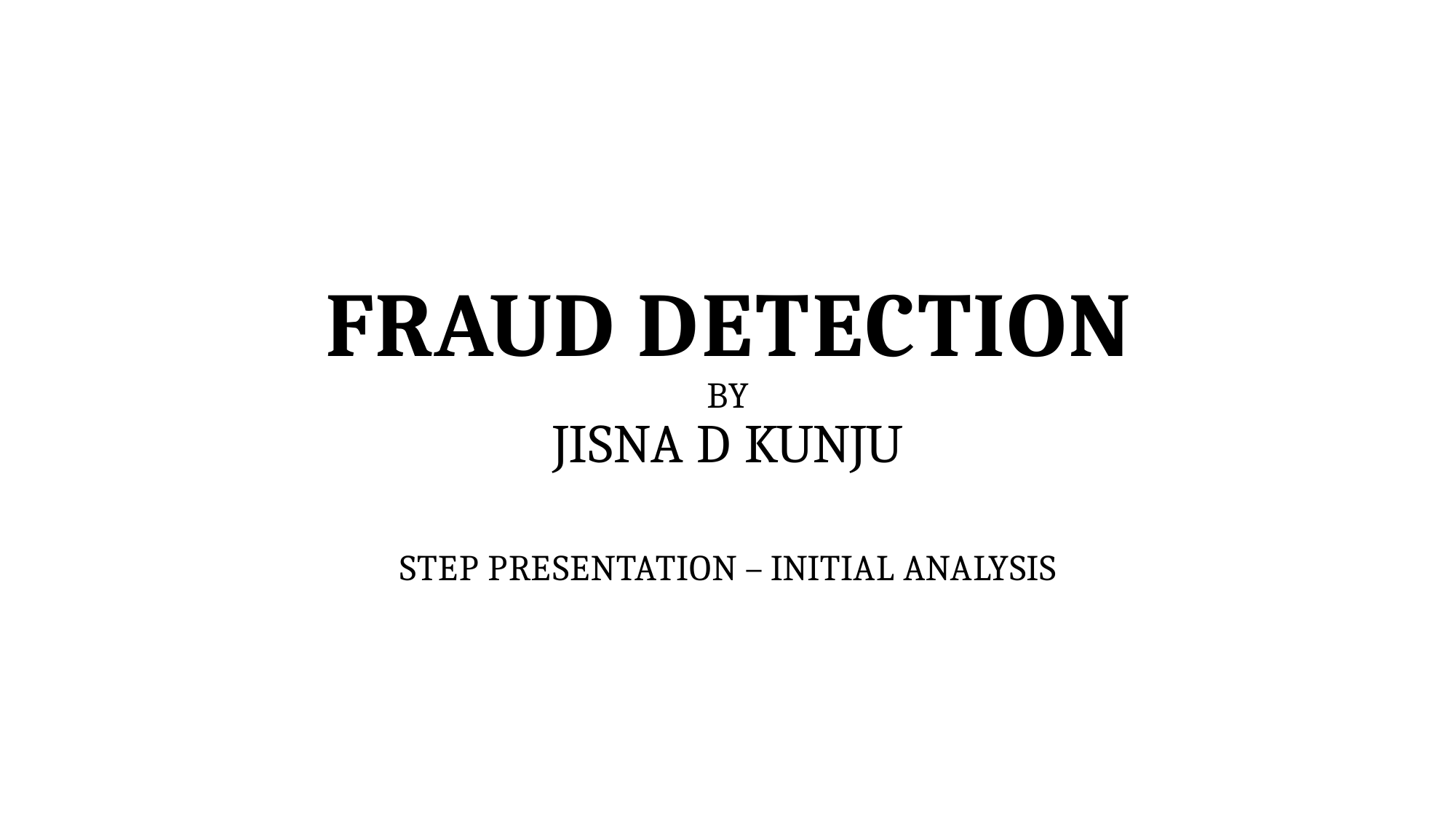

# FRAUD DETECTION BY JISNA D KUNJU

STEP PRESENTATION – INITIAL ANALYSIS